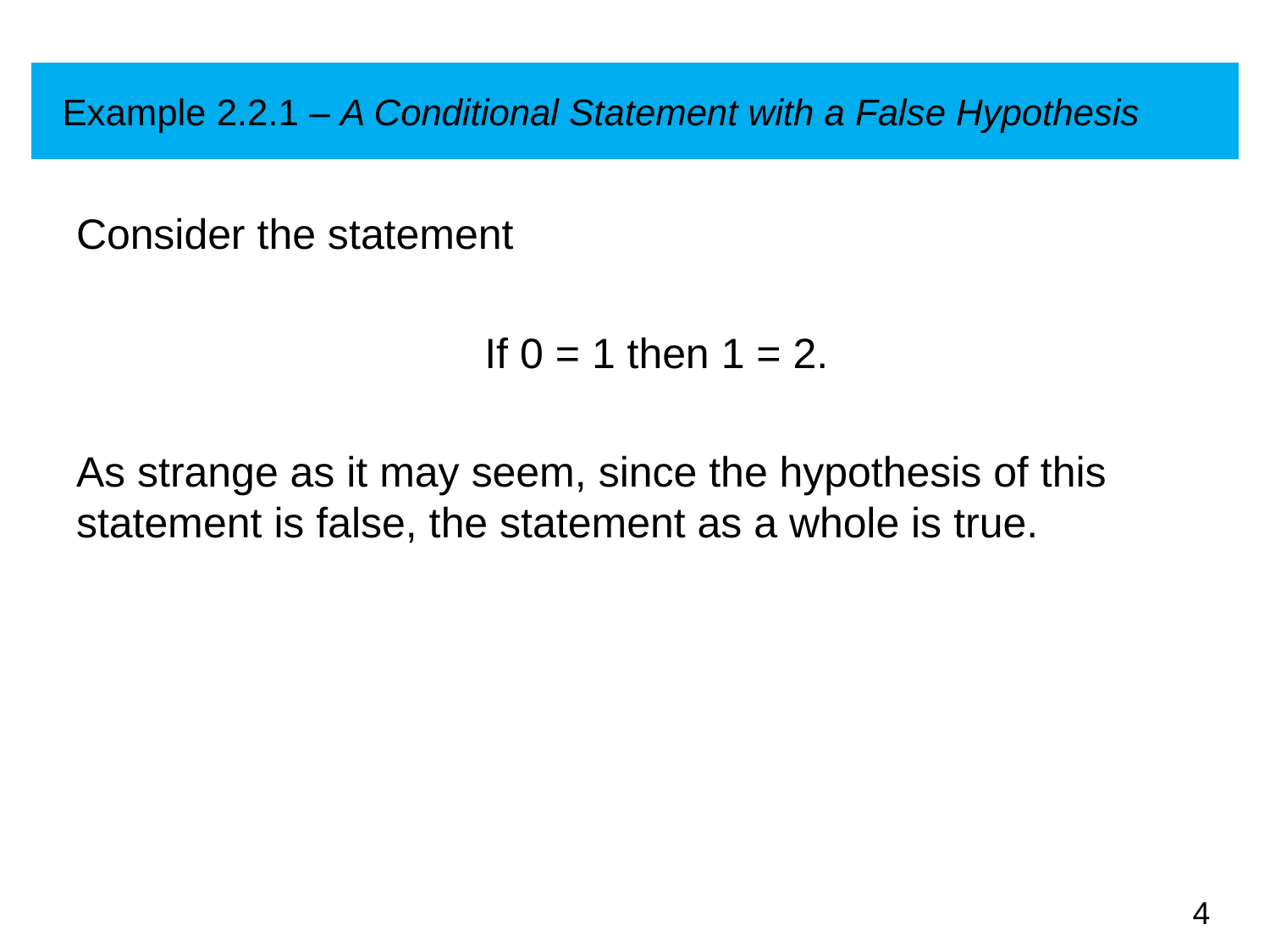

# Example 2.2.1 – A Conditional Statement with a False Hypothesis
Consider the statement

			         If 0 = 1 then 1 = 2.

As strange as it may seem, since the hypothesis of this statement is false, the statement as a whole is true.